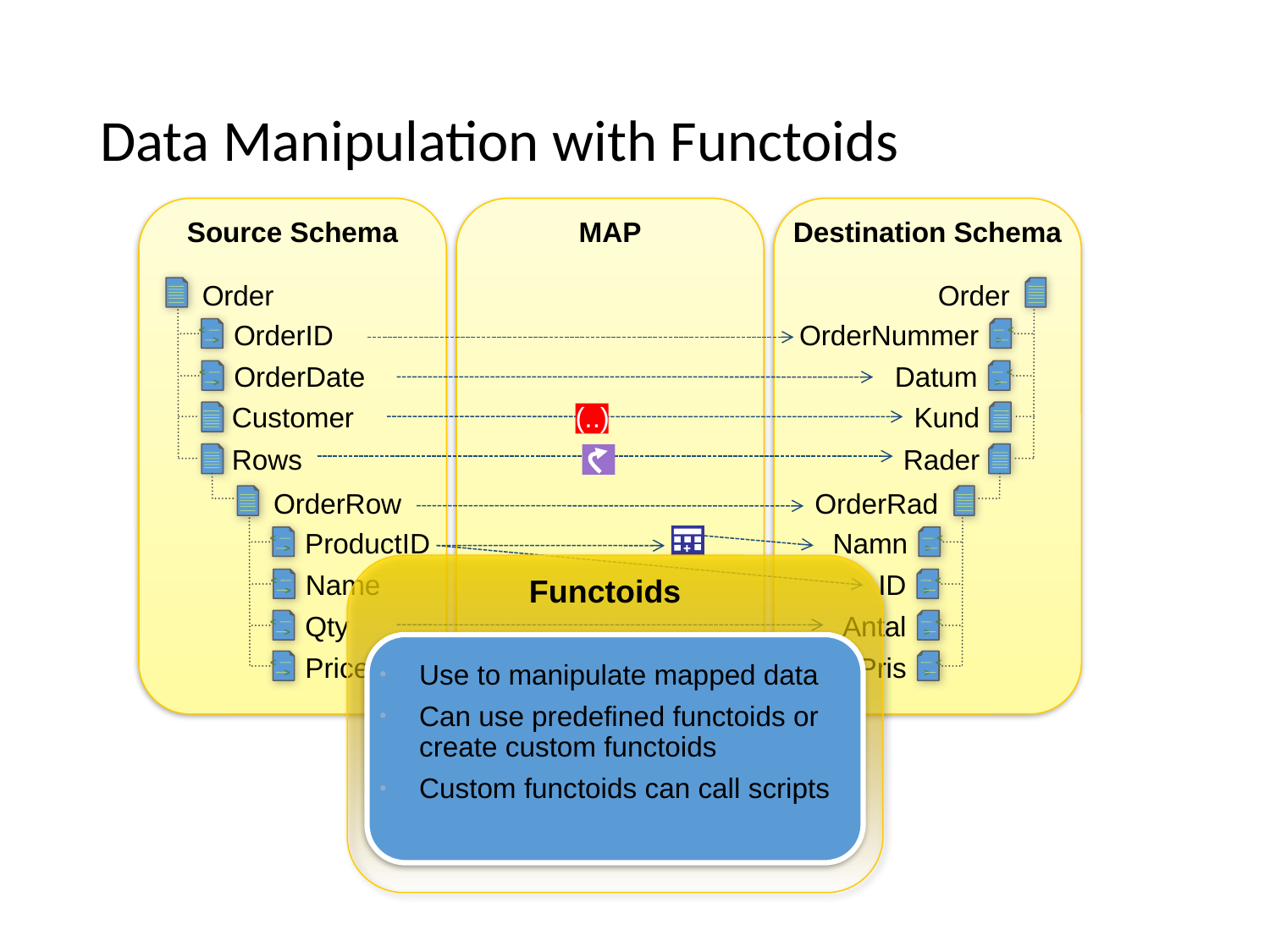

# Data Manipulation with Functoids

Source Schema

MAP

Destination Schema

Order

<
>

OrderID
<
>

OrderDate
Customer

Rows

OrderRow

<
>

ProductID
<
>

Name
<
>

Qty
<
>

Price

Order

<
>

OrderNummer
<
>

Datum
Kund

Rader

OrderRad

<
>

Namn
<
>

ID
<
>

Antal
<
>

Pris

(..)

Functoids

Use to manipulate mapped data
Can use predefined functoids or create custom functoids
Custom functoids can call scripts